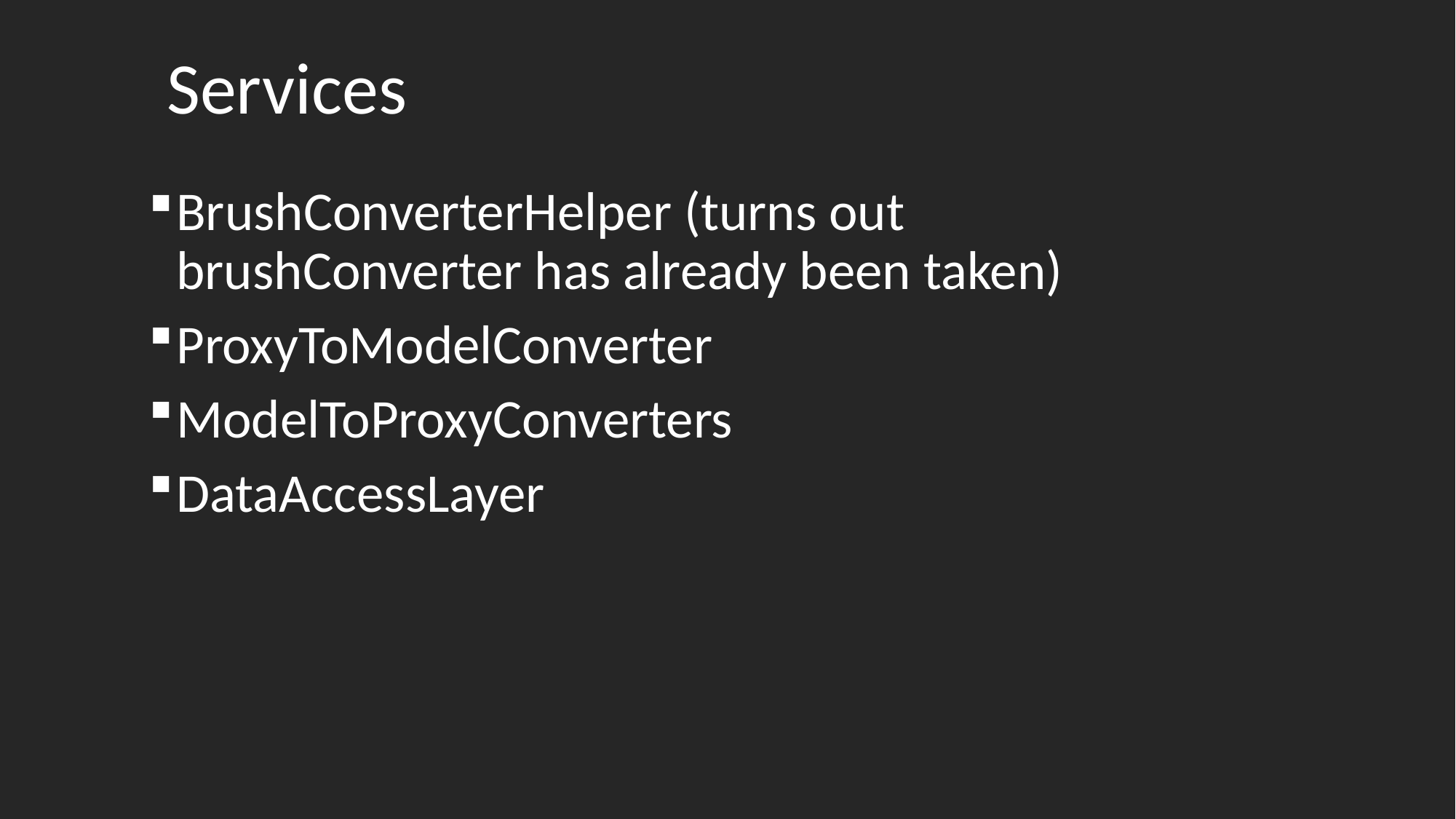

# Services
BrushConverterHelper (turns out brushConverter has already been taken)
ProxyToModelConverter
ModelToProxyConverters
DataAccessLayer